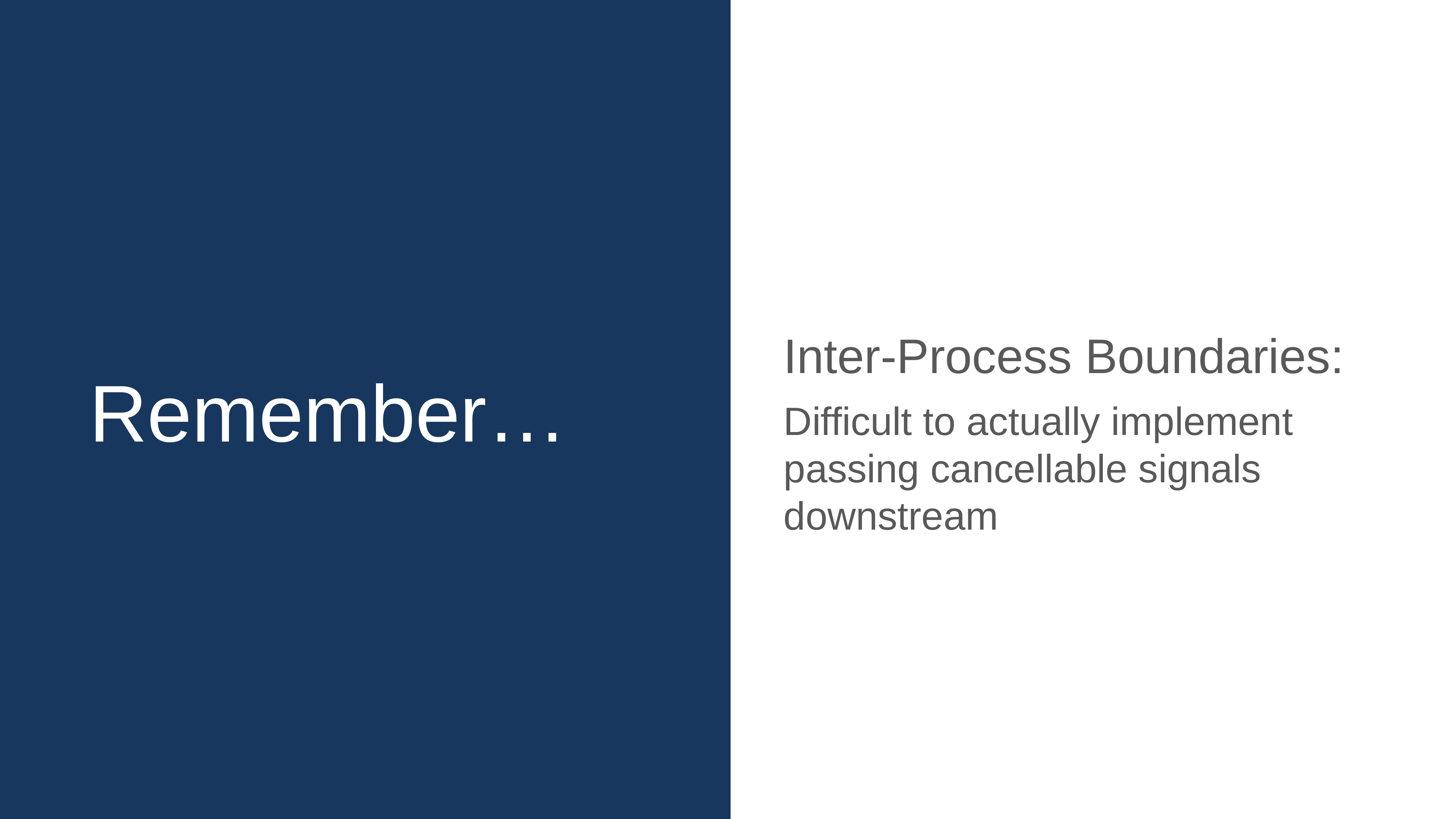

Inter-Process Boundaries:
Remember…
Difficult to actually implement passing cancellable signals downstream
23